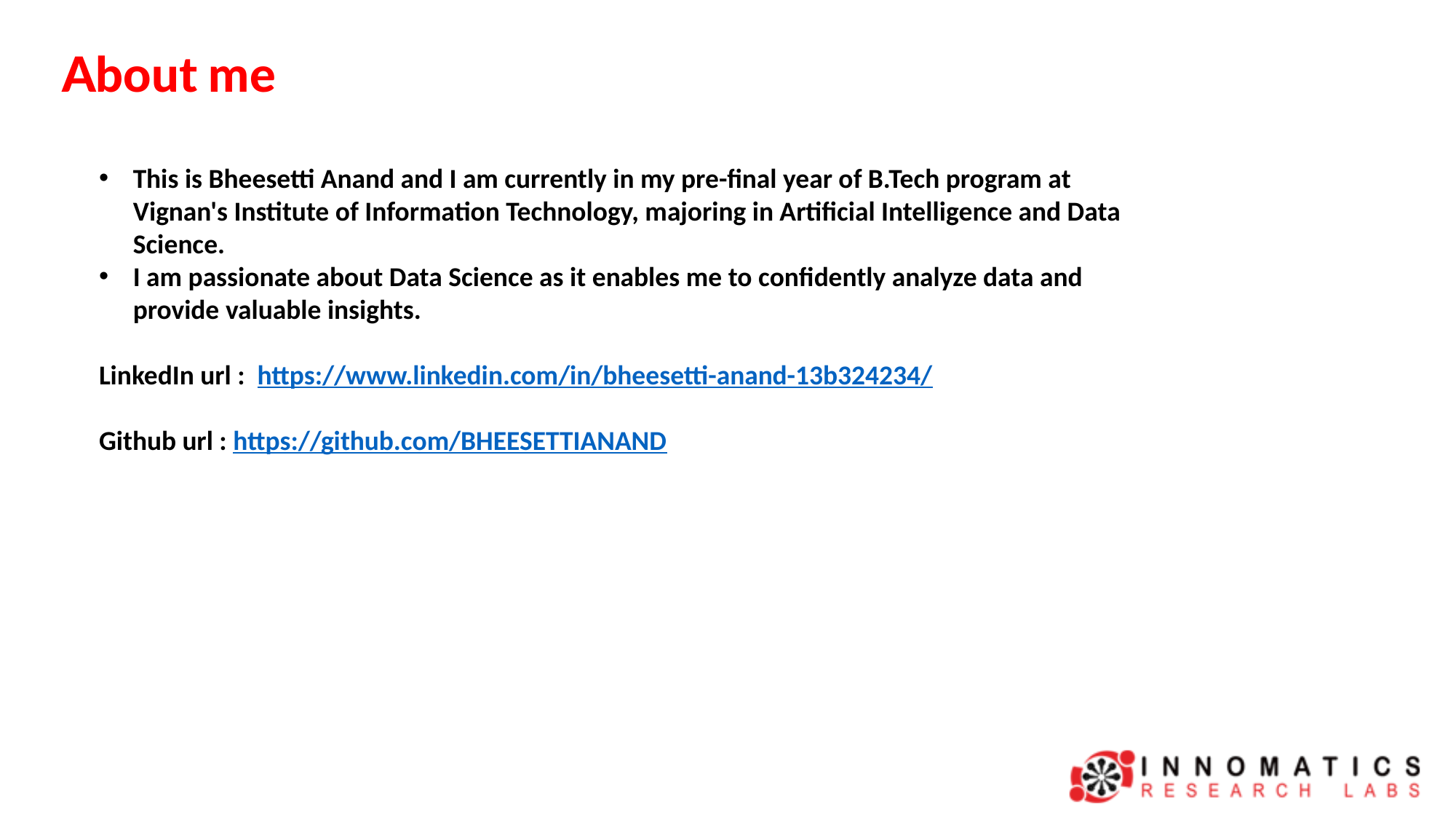

About me
This is Bheesetti Anand and I am currently in my pre-final year of B.Tech program at Vignan's Institute of Information Technology, majoring in Artificial Intelligence and Data Science.
I am passionate about Data Science as it enables me to confidently analyze data and provide valuable insights.

LinkedIn url :  https://www.linkedin.com/in/bheesetti-anand-13b324234/

Github url : https://github.com/BHEESETTIANAND